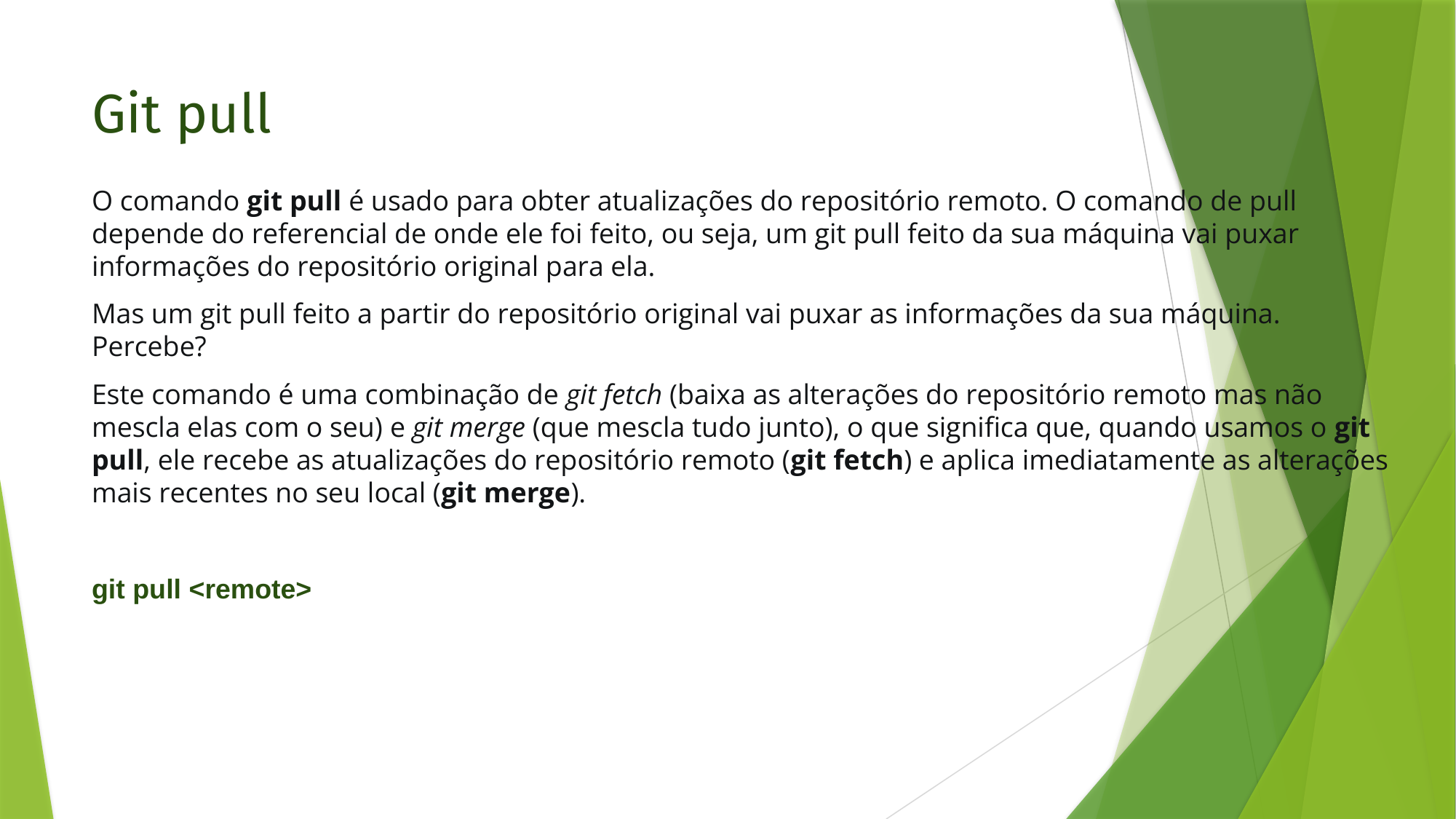

# Git pull
O comando git pull é usado para obter atualizações do repositório remoto. O comando de pull depende do referencial de onde ele foi feito, ou seja, um git pull feito da sua máquina vai puxar informações do repositório original para ela.
Mas um git pull feito a partir do repositório original vai puxar as informações da sua máquina. Percebe?
Este comando é uma combinação de git fetch (baixa as alterações do repositório remoto mas não mescla elas com o seu) e git merge (que mescla tudo junto), o que significa que, quando usamos o git pull, ele recebe as atualizações do repositório remoto (git fetch) e aplica imediatamente as alterações mais recentes no seu local (git merge).

git pull <remote>